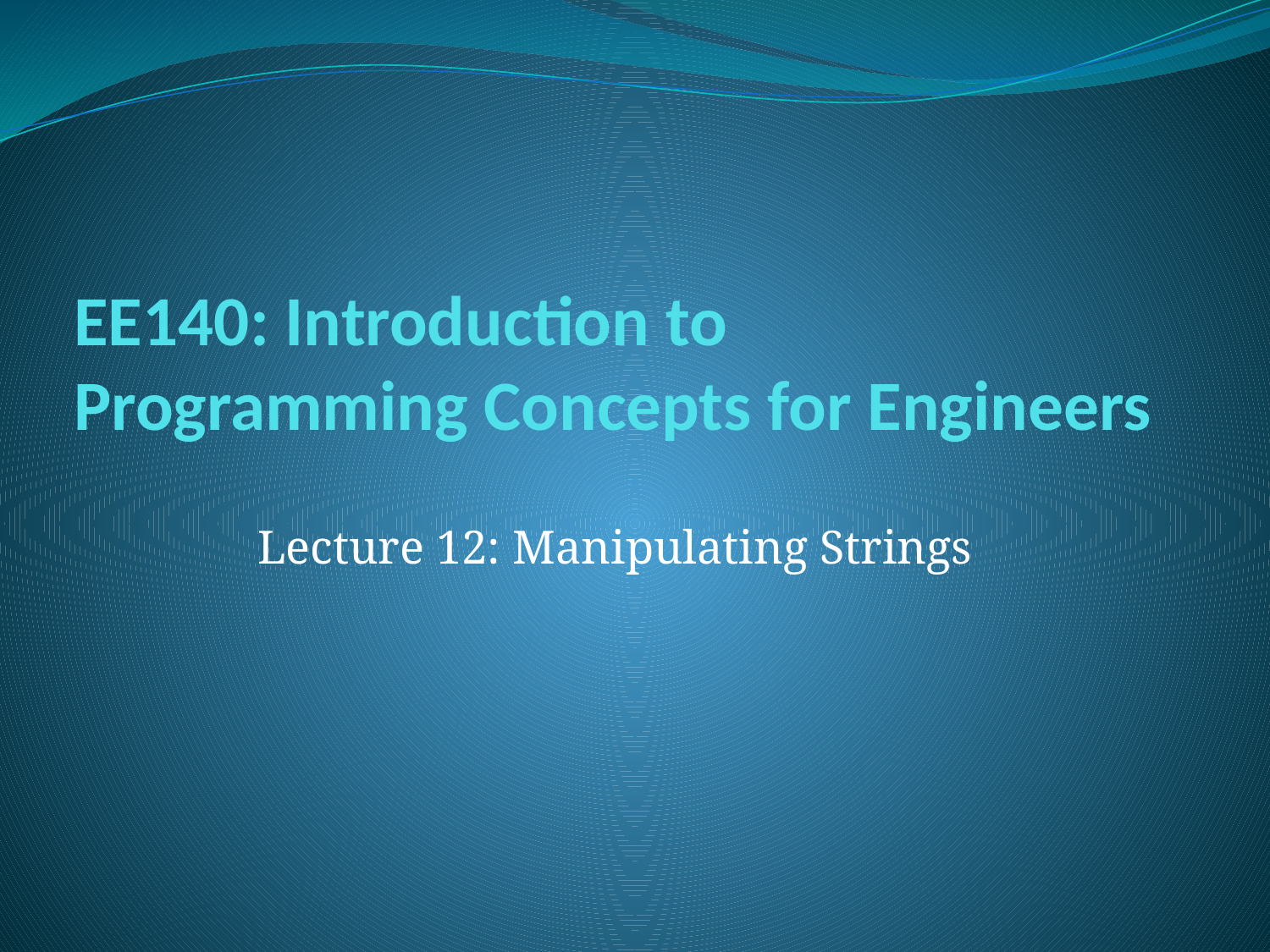

# EE140: Introduction to Programming Concepts for Engineers

Lecture 12: Manipulating Strings